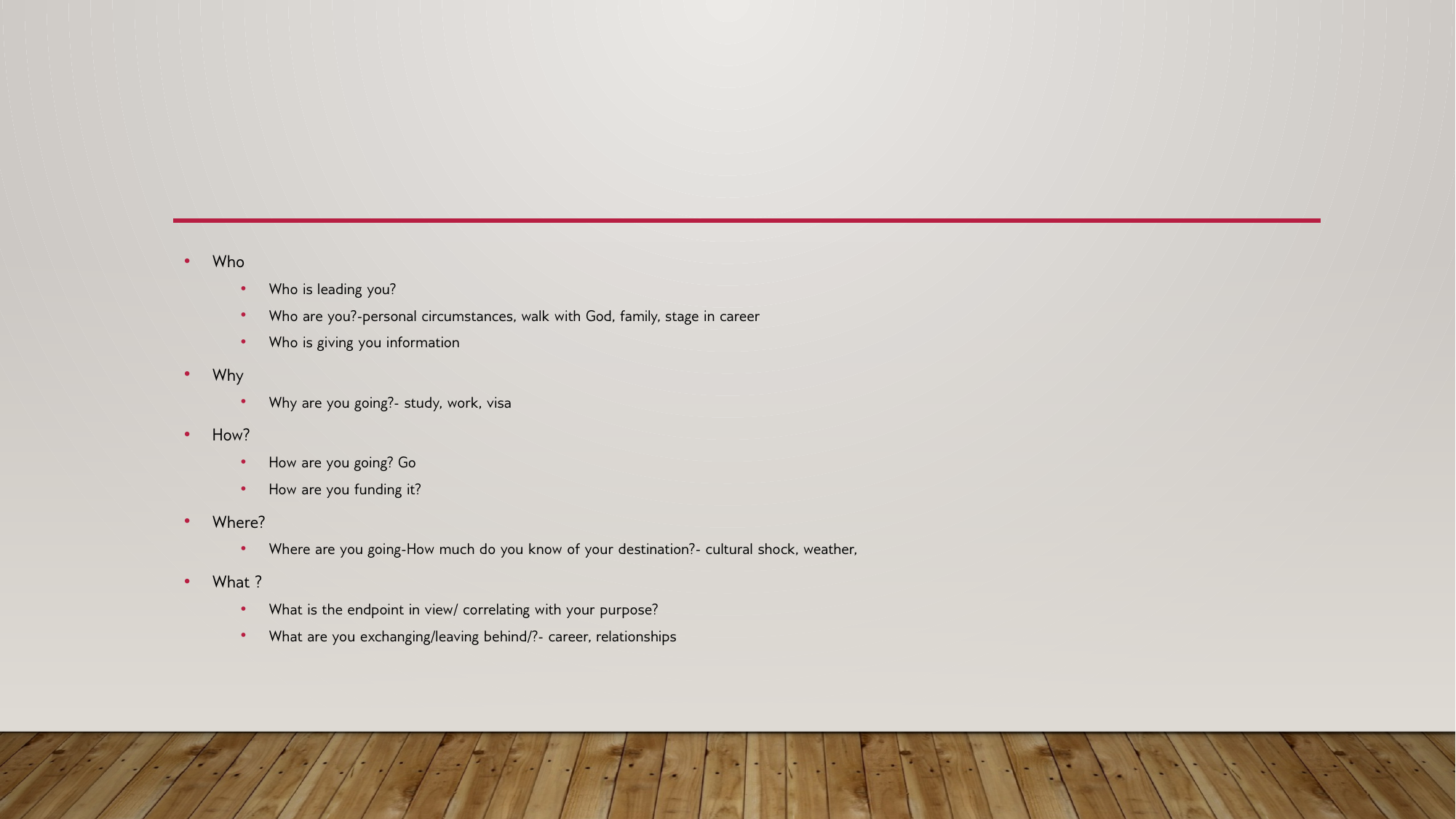

#
Who
Who is leading you?
Who are you?-personal circumstances, walk with God, family, stage in career
Who is giving you information
Why
Why are you going?- study, work, visa
How?
How are you going? Go
How are you funding it?
Where?
Where are you going-How much do you know of your destination?- cultural shock, weather,
What ?
What is the endpoint in view/ correlating with your purpose?
What are you exchanging/leaving behind/?- career, relationships